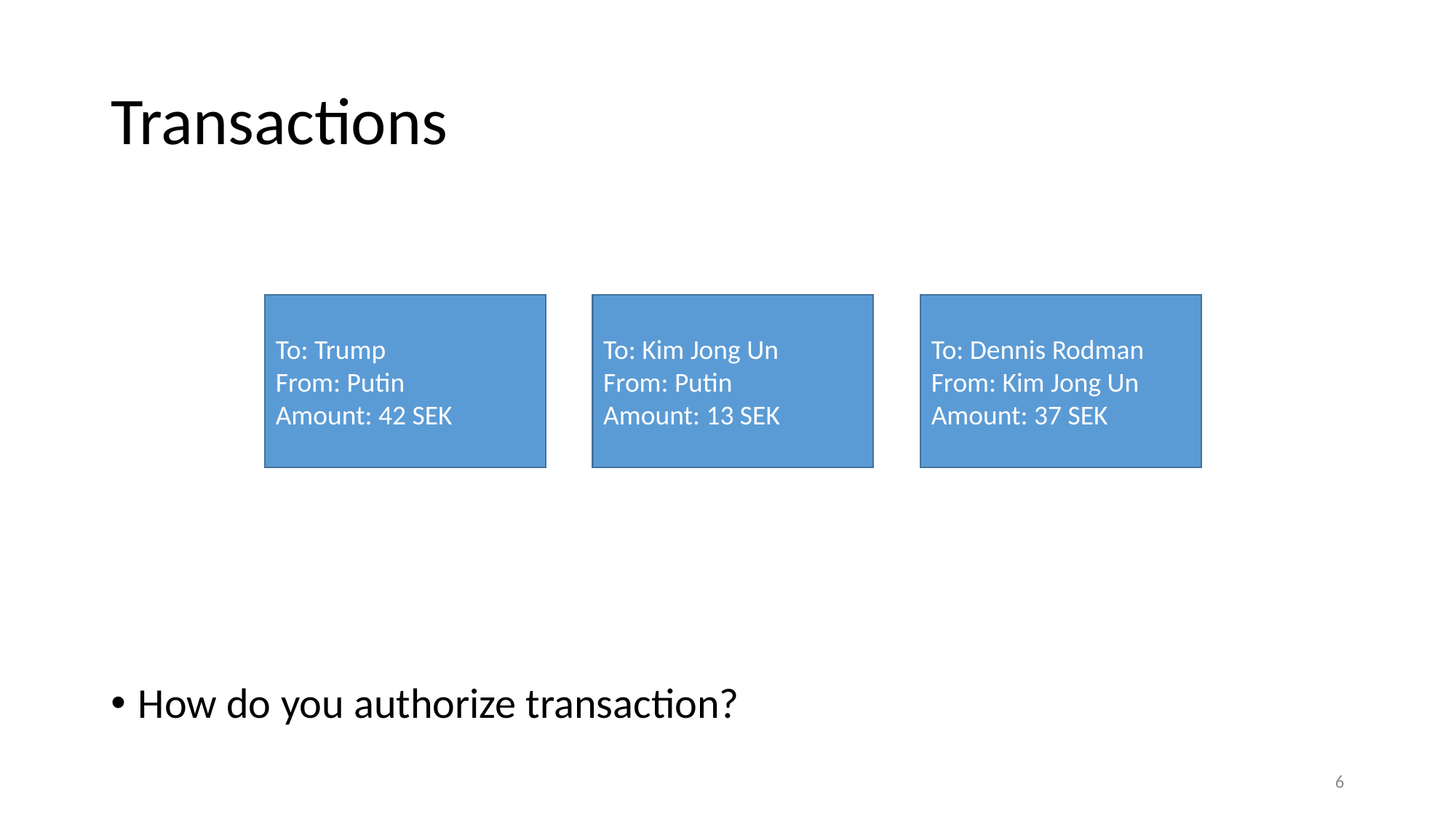

# Transactions
To: Trump
From: Putin
Amount: 42 SEK
To: Kim Jong Un
From: Putin
Amount: 13 SEK
To: Dennis Rodman
From: Kim Jong Un
Amount: 37 SEK
How do you authorize transaction?
6